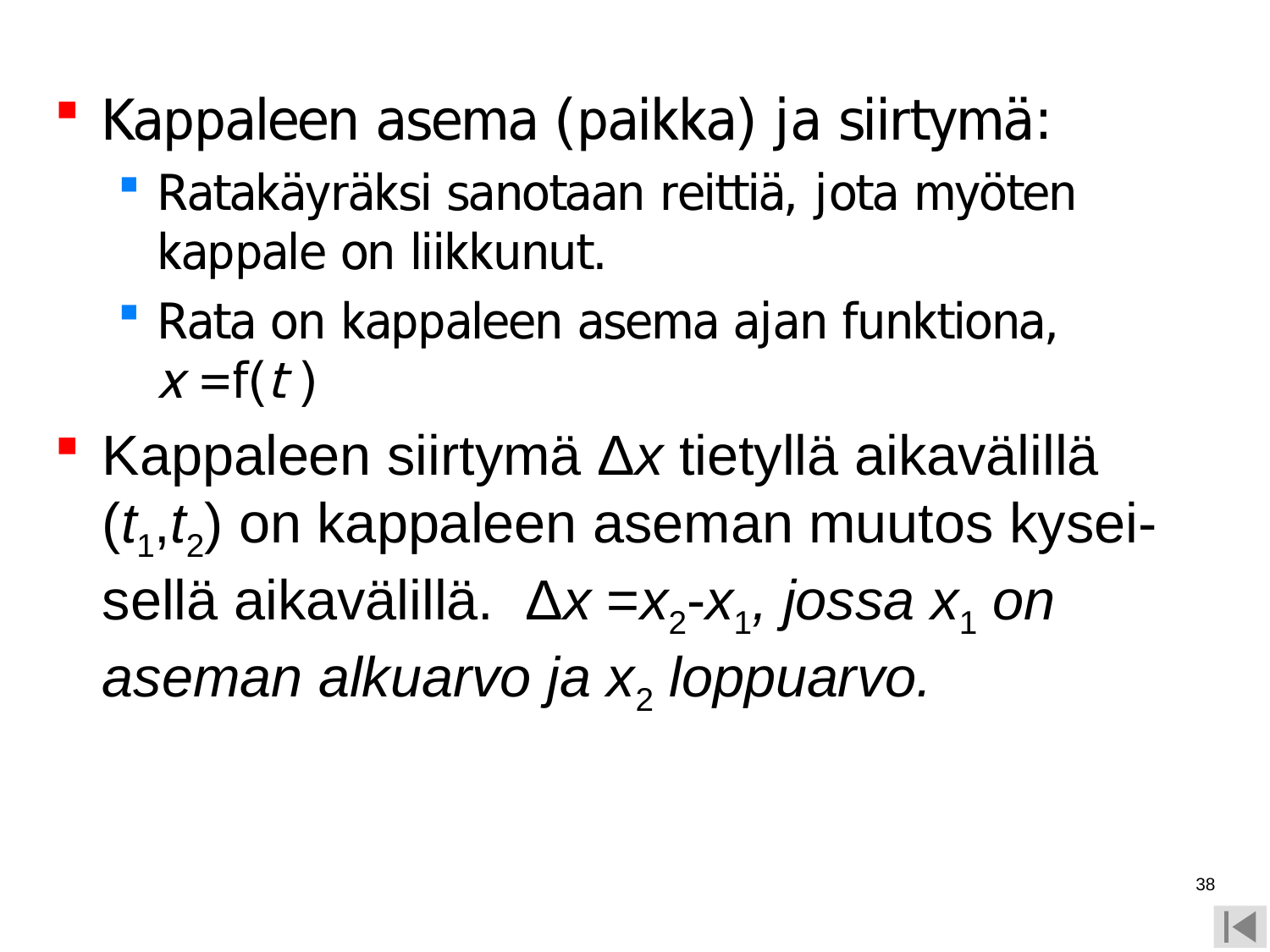

Kappaleen asema (paikka) ja siirtymä:
Ratakäyräksi sanotaan reittiä, jota myöten kappale on liikkunut.
Rata on kappaleen asema ajan funktiona,         x =f(t )
Kappaleen siirtymä Δx tietyllä aikavälillä (t1,t2) on kappaleen aseman muutos kysei-sellä aikavälillä.  Δx =x2-x1, jossa x1 on aseman alkuarvo ja x2 loppuarvo.
38